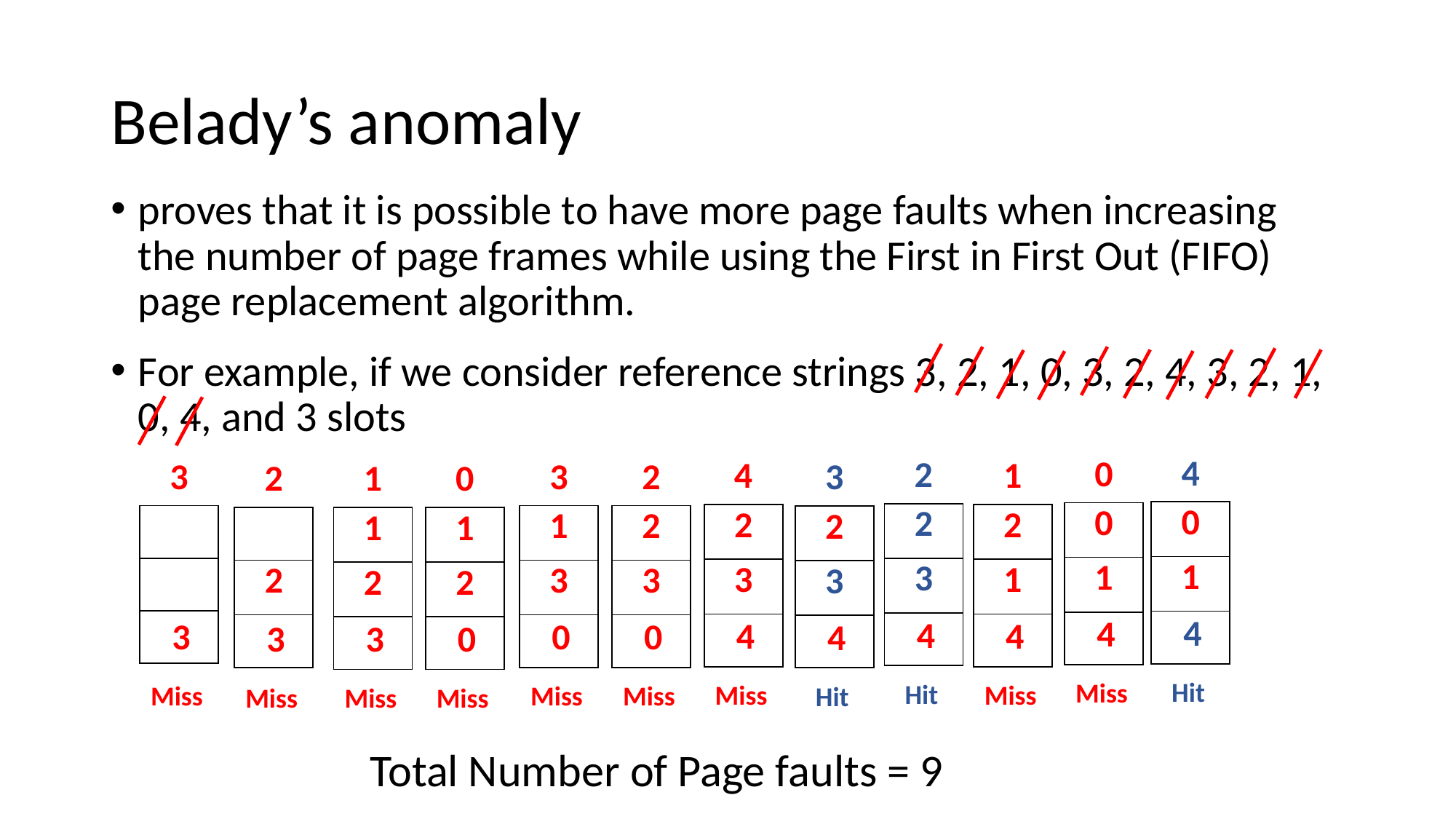

# Belady’s anomaly
proves that it is possible to have more page faults when increasing the number of page frames while using the First in First Out (FIFO) page replacement algorithm.
For example, if we consider reference strings 3, 2, 1, 0, 3, 2, 4, 3, 2, 1, 0, 4, and 3 slots
4
0
2
4
1
3
2
3
3
2
1
0
| 0 |
| --- |
| 1 |
|  |
| 0 |
| --- |
| 1 |
|  |
| 2 |
| --- |
| 3 |
|  |
| 2 |
| --- |
| 3 |
|  |
| 2 |
| --- |
| 1 |
|  |
| 1 |
| --- |
| 3 |
|  |
| 2 |
| --- |
| 3 |
|  |
|  |
| --- |
|  |
|  |
| 2 |
| --- |
| 3 |
|  |
|  |
| --- |
| 2 |
|  |
| 1 |
| --- |
| 2 |
|  |
| 1 |
| --- |
| 2 |
|  |
4
4
4
4
4
0
0
3
4
3
3
0
Hit
Miss
Hit
Miss
Miss
Miss
Miss
Miss
Hit
Miss
Miss
Miss
Total Number of Page faults = 9